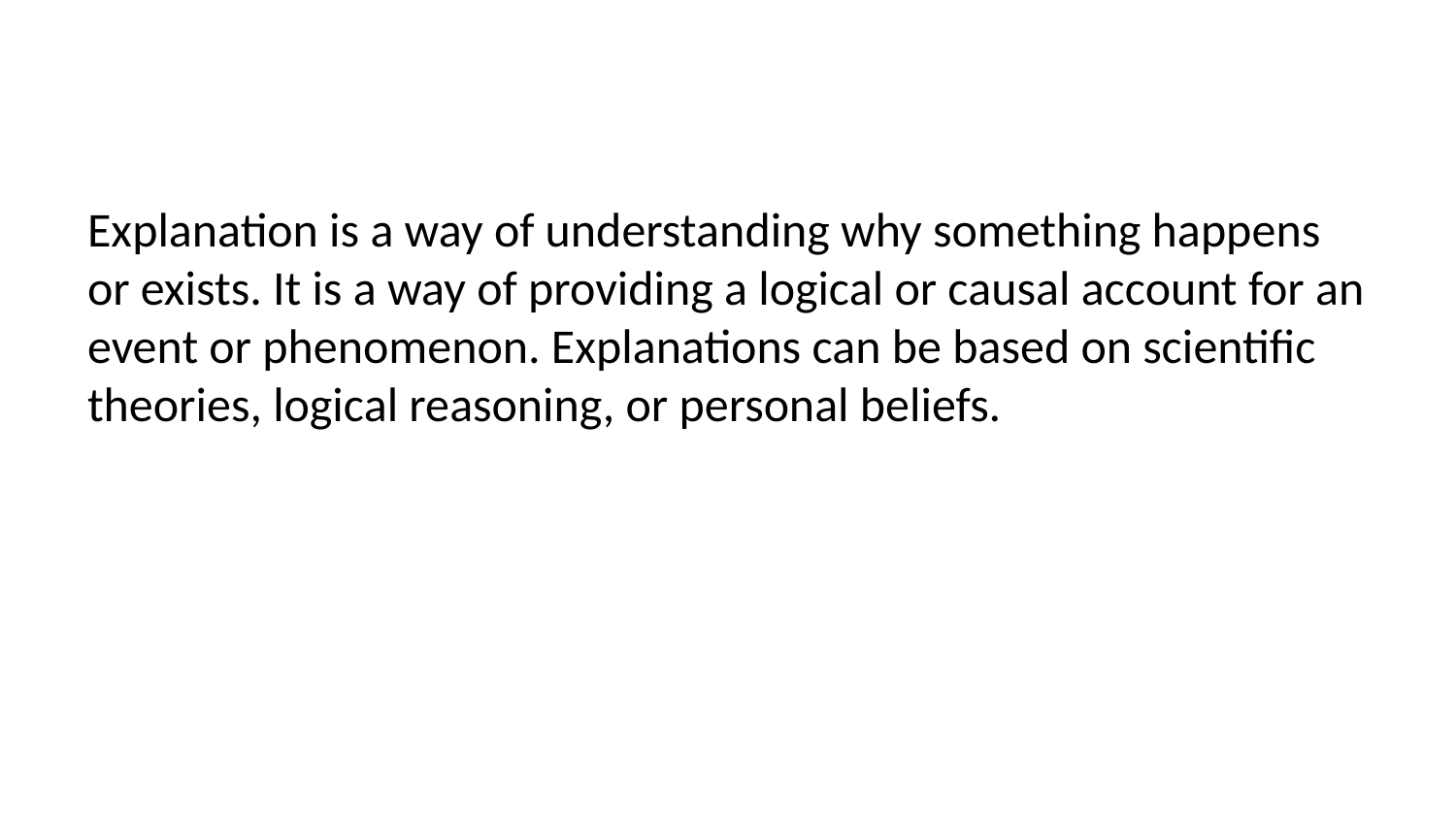

Explanation is a way of understanding why something happens or exists. It is a way of providing a logical or causal account for an event or phenomenon. Explanations can be based on scientific theories, logical reasoning, or personal beliefs.